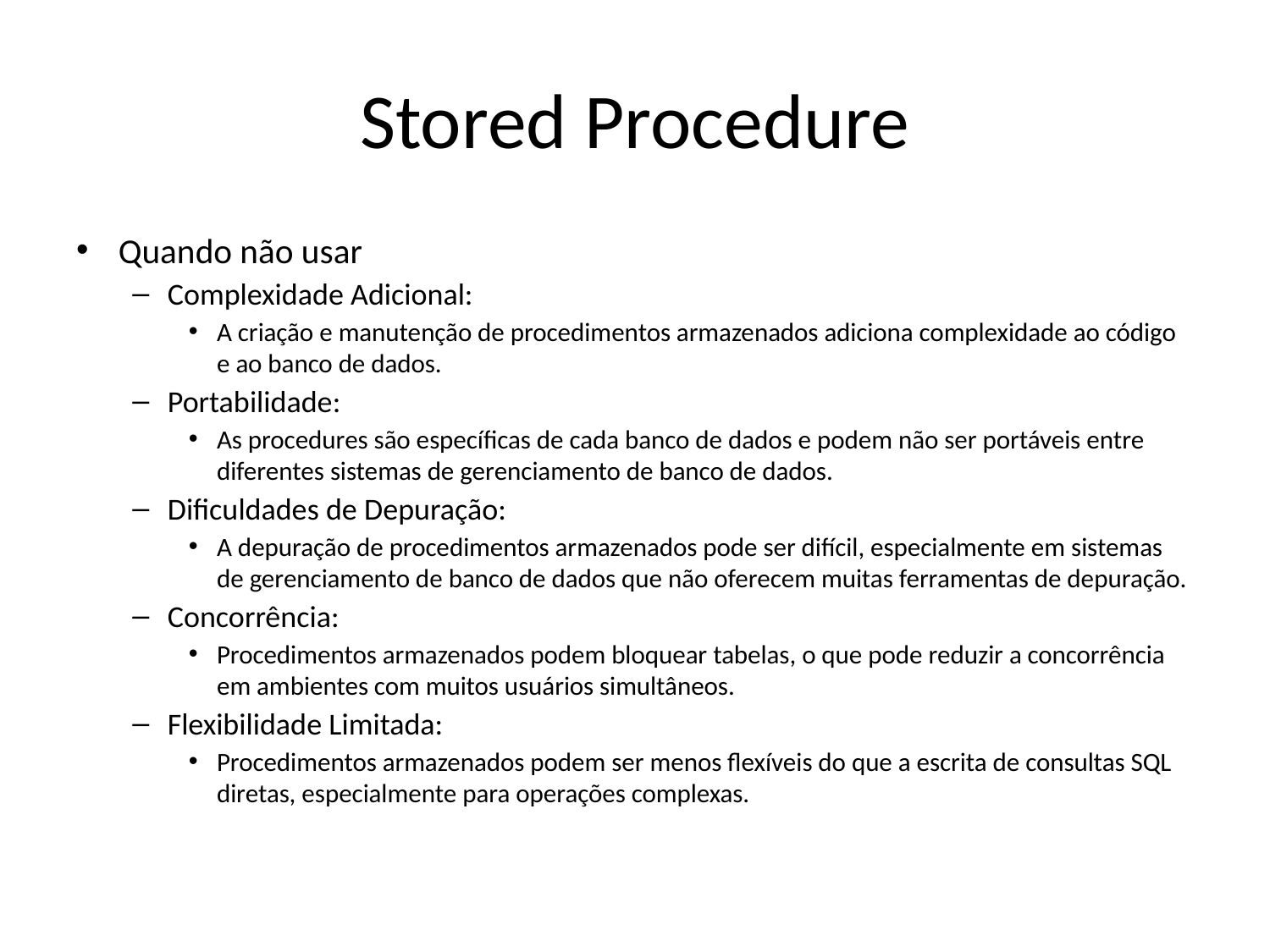

# Stored Procedure
Quando não usar
Complexidade Adicional:
A criação e manutenção de procedimentos armazenados adiciona complexidade ao código e ao banco de dados.
Portabilidade:
As procedures são específicas de cada banco de dados e podem não ser portáveis entre diferentes sistemas de gerenciamento de banco de dados.
Dificuldades de Depuração:
A depuração de procedimentos armazenados pode ser difícil, especialmente em sistemas de gerenciamento de banco de dados que não oferecem muitas ferramentas de depuração.
Concorrência:
Procedimentos armazenados podem bloquear tabelas, o que pode reduzir a concorrência em ambientes com muitos usuários simultâneos.
Flexibilidade Limitada:
Procedimentos armazenados podem ser menos flexíveis do que a escrita de consultas SQL diretas, especialmente para operações complexas.